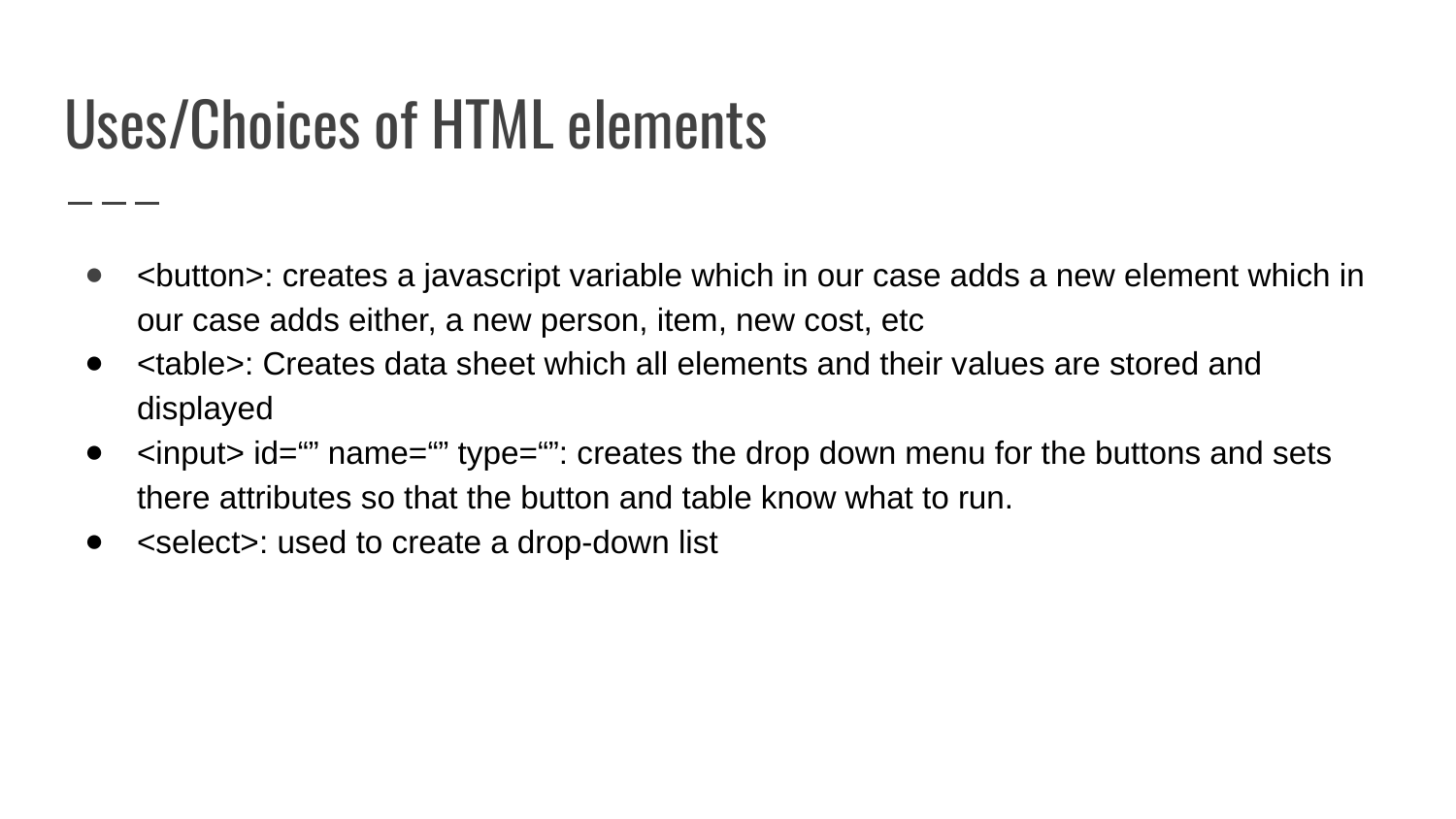

# Uses/Choices of HTML elements
<button>: creates a javascript variable which in our case adds a new element which in our case adds either, a new person, item, new cost, etc
<table>: Creates data sheet which all elements and their values are stored and displayed
<input> id=“” name=“” type=“”: creates the drop down menu for the buttons and sets there attributes so that the button and table know what to run.
<select>: used to create a drop-down list